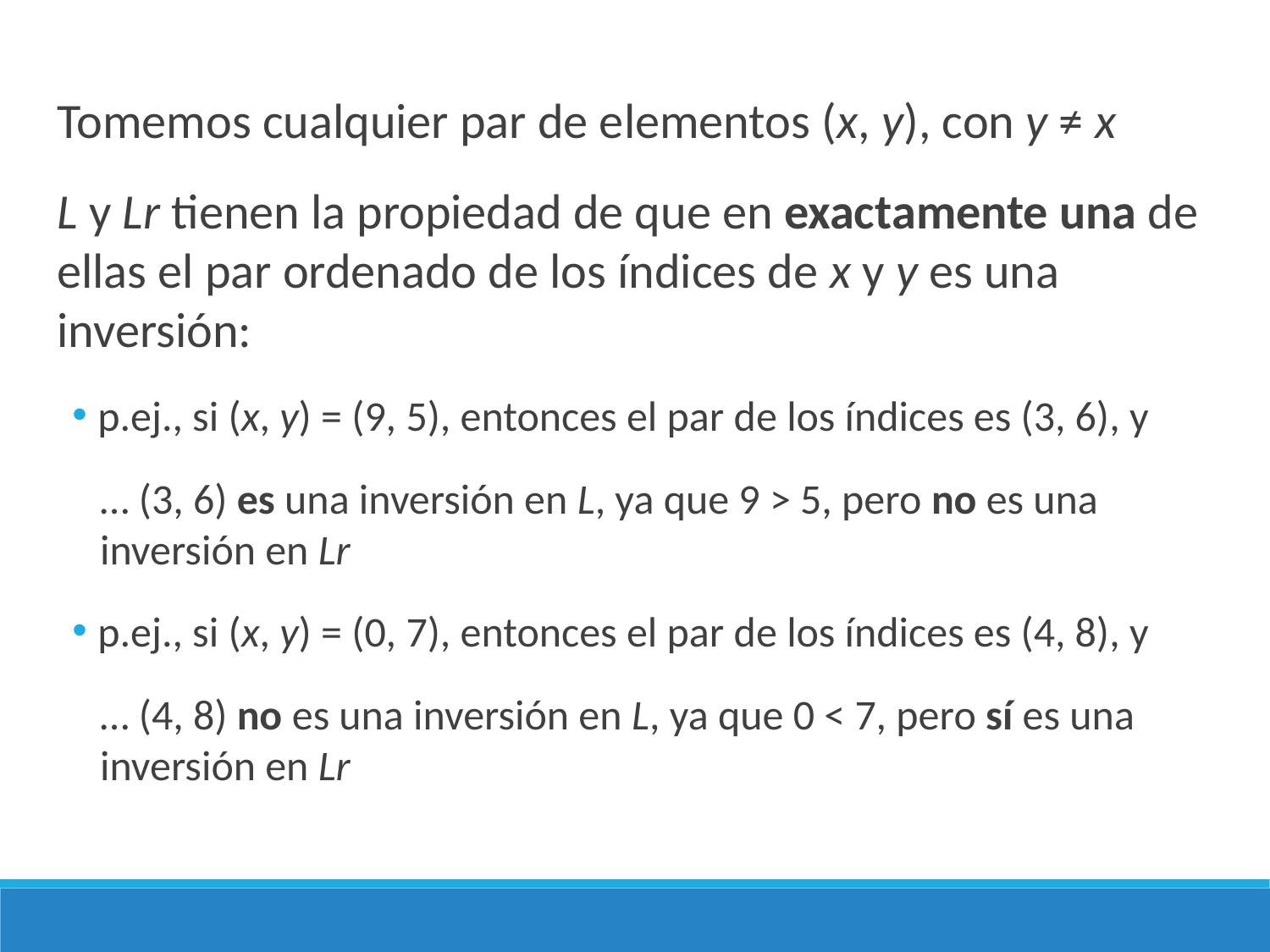

Tomemos cualquier par de elementos (x, y), con y ≠ x
L y Lr tienen la propiedad de que en exactamente una de ellas el par ordenado de los índices de x y y es una inversión:
p.ej., si (x, y) = (9, 5), entonces el par de los índices es (3, 6), y
… (3, 6) es una inversión en L, ya que 9 > 5, pero no es una inversión en Lr
p.ej., si (x, y) = (0, 7), entonces el par de los índices es (4, 8), y
… (4, 8) no es una inversión en L, ya que 0 < 7, pero sí es una inversión en Lr